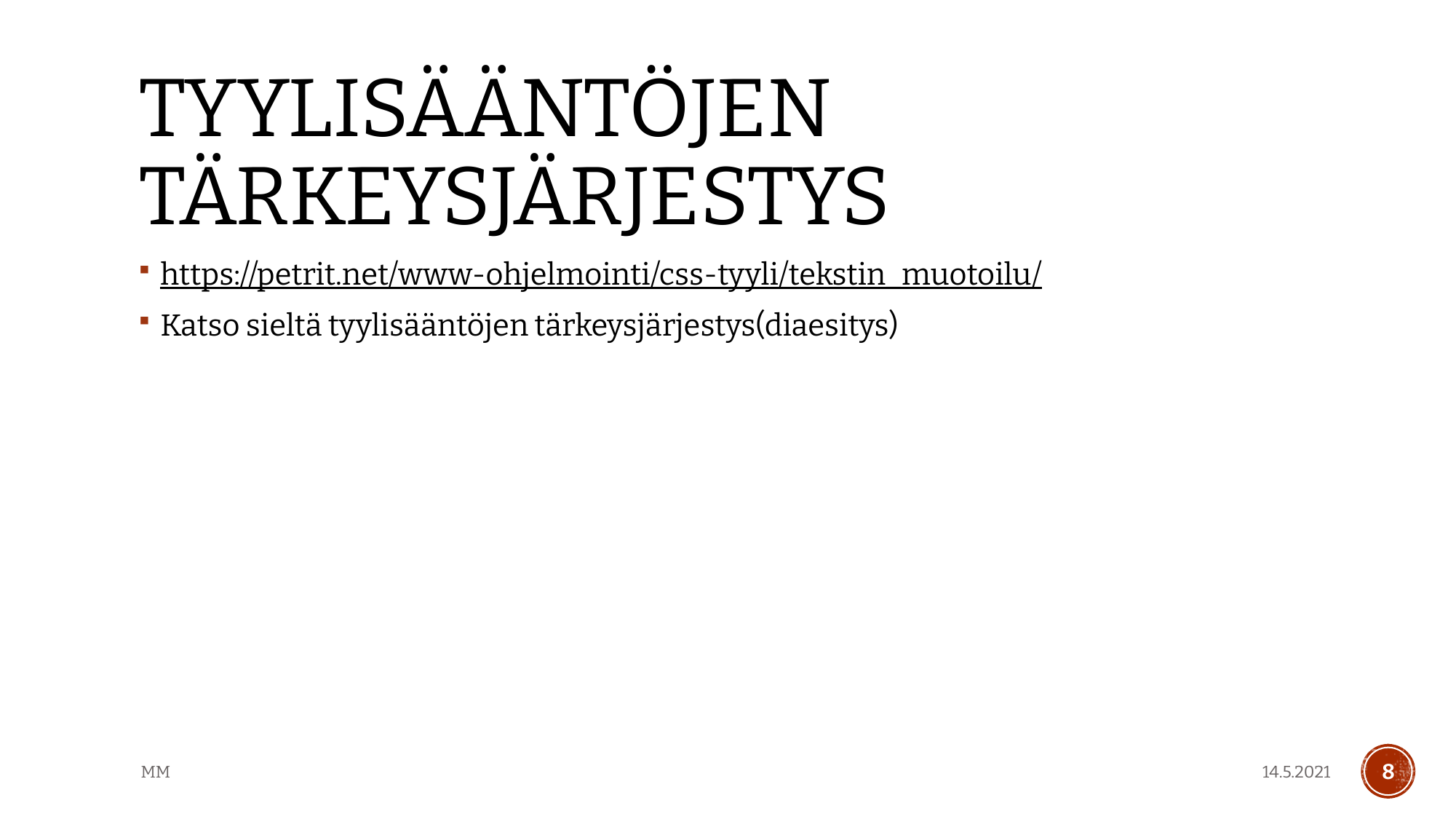

# Tyylisääntöjen tärkeysjärjestys
https://petrit.net/www-ohjelmointi/css-tyyli/tekstin_muotoilu/
Katso sieltä tyylisääntöjen tärkeysjärjestys(diaesitys)
MM
14.5.2021
8